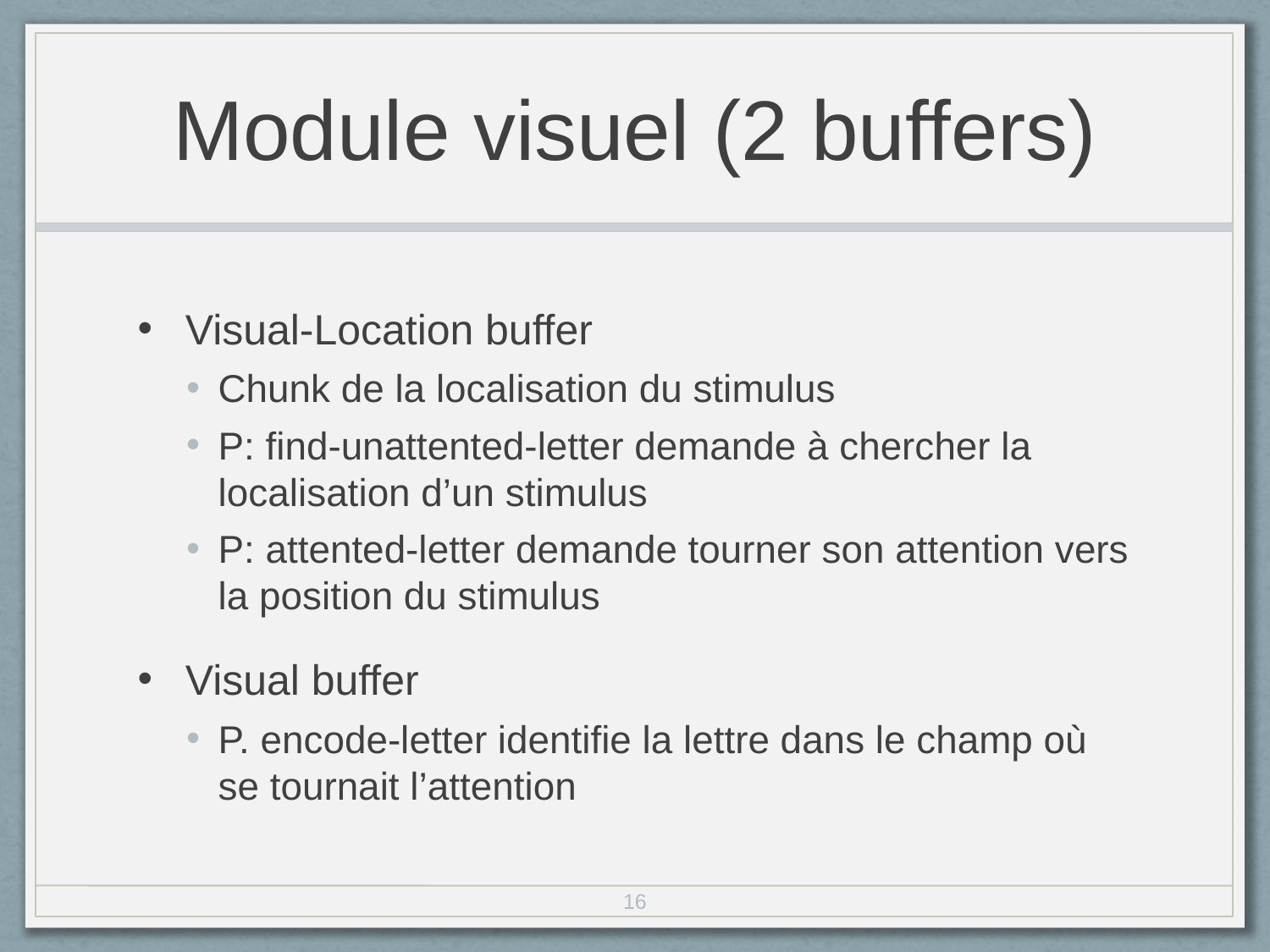

# Module visuel (2 buffers)
Visual-Location buffer
Chunk de la localisation du stimulus
P: find-unattented-letter demande à chercher la localisation d’un stimulus
P: attented-letter demande tourner son attention vers la position du stimulus
Visual buffer
P. encode-letter identifie la lettre dans le champ où se tournait l’attention
16